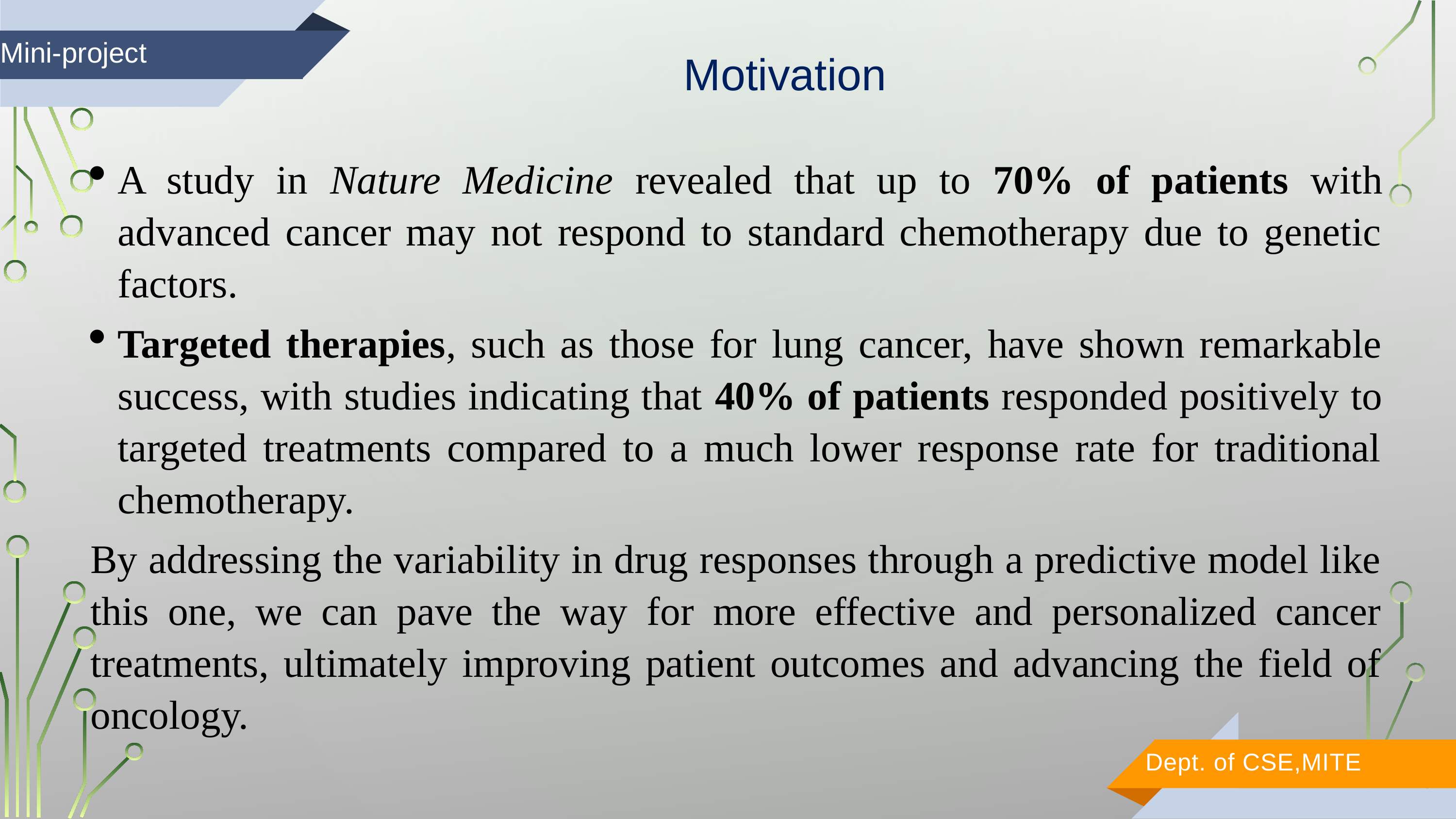

Motivation

Mini-project

A study in Nature Medicine revealed that up to 70% of patients with advanced cancer may not respond to standard chemotherapy due to genetic factors.
Targeted therapies, such as those for lung cancer, have shown remarkable success, with studies indicating that 40% of patients responded positively to targeted treatments compared to a much lower response rate for traditional chemotherapy.
By addressing the variability in drug responses through a predictive model like this one, we can pave the way for more effective and personalized cancer treatments, ultimately improving patient outcomes and advancing the field of oncology.

Dept. of CSE,MITE